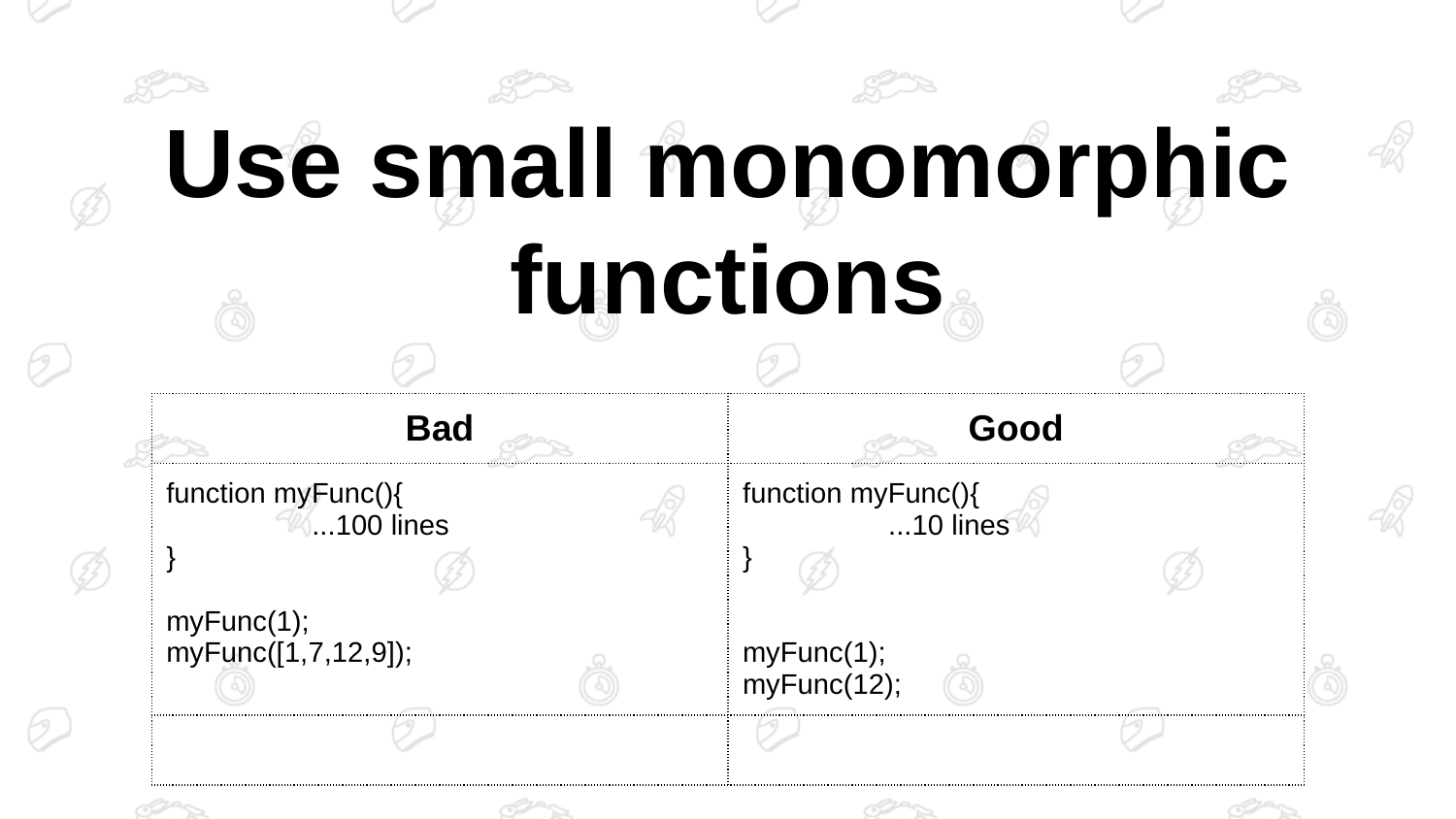

# Use small monomorphic functions
| Bad | Good |
| --- | --- |
| function myFunc(){ ...100 lines } myFunc(1); myFunc([1,7,12,9]); | function myFunc(){ ...10 lines } myFunc(1); myFunc(12); |
|  |  |